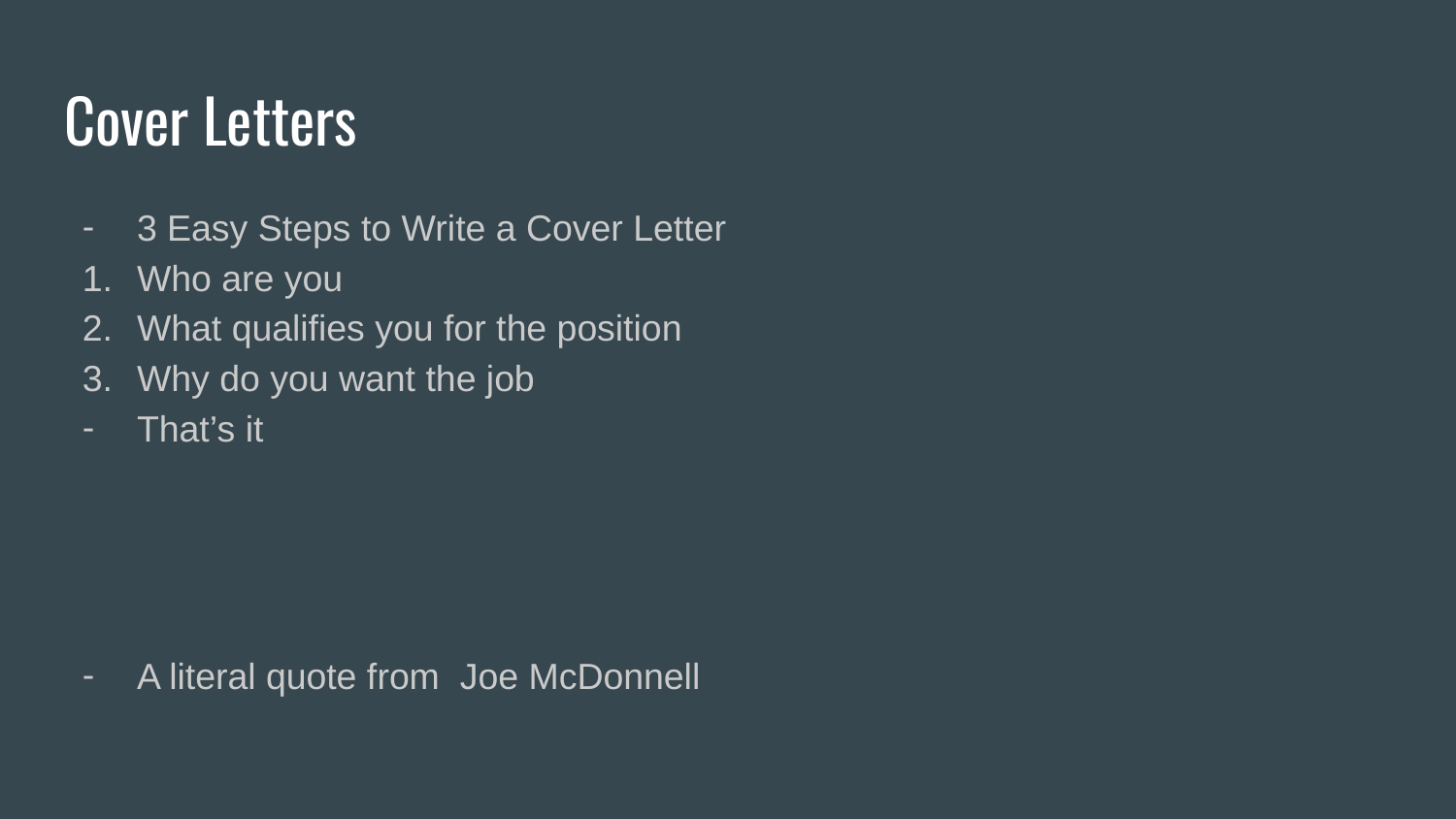

# Cover Letters
3 Easy Steps to Write a Cover Letter
Who are you
What qualifies you for the position
Why do you want the job
That’s it

A literal quote from  Joe McDonnell